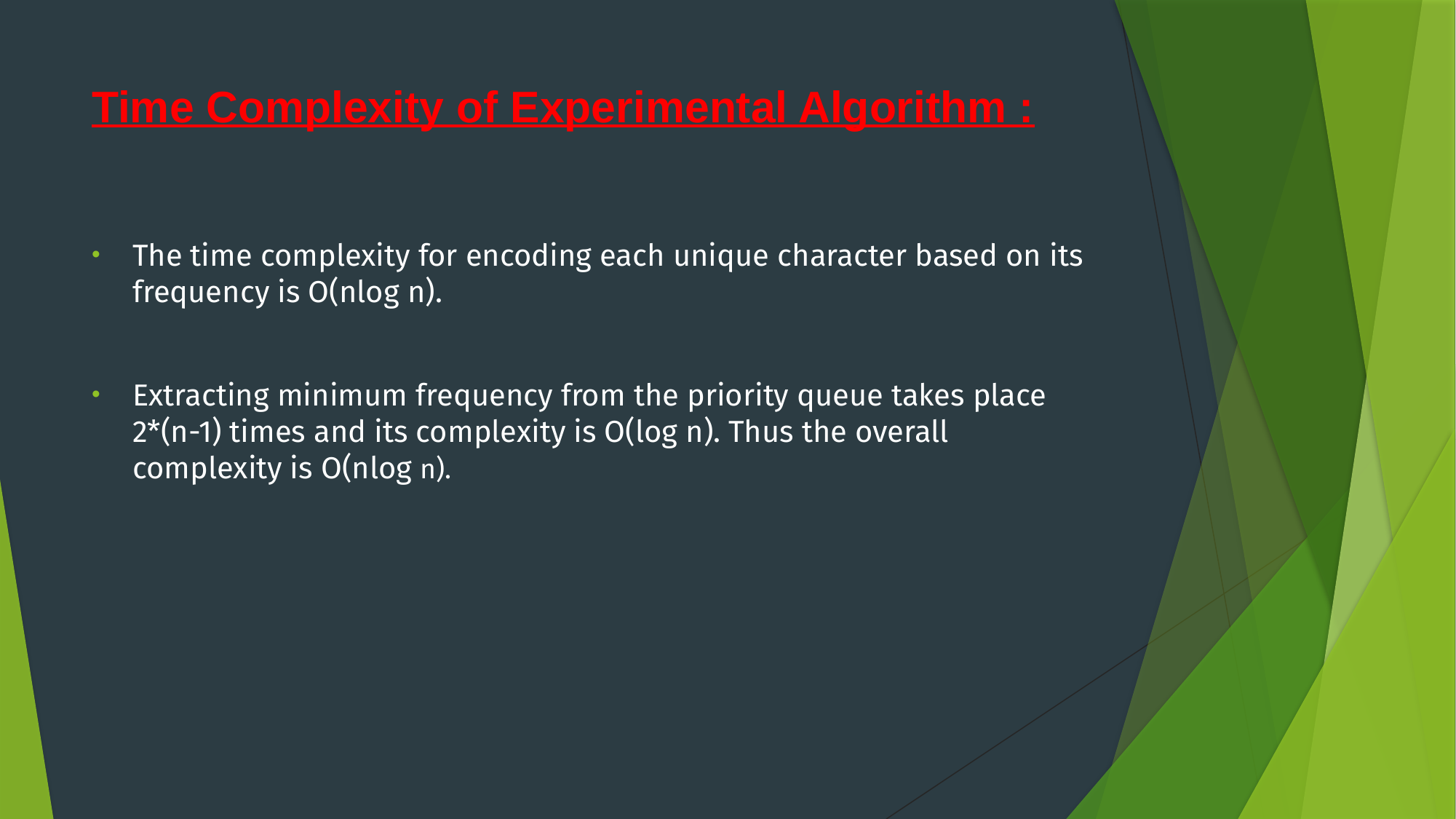

# Time Complexity of Experimental Algorithm :
The time complexity for encoding each unique character based on its frequency is O(nlog n).

Extracting minimum frequency from the priority queue takes place 2*(n-1) times and its complexity is O(log n). Thus the overall complexity is O(nlog n).